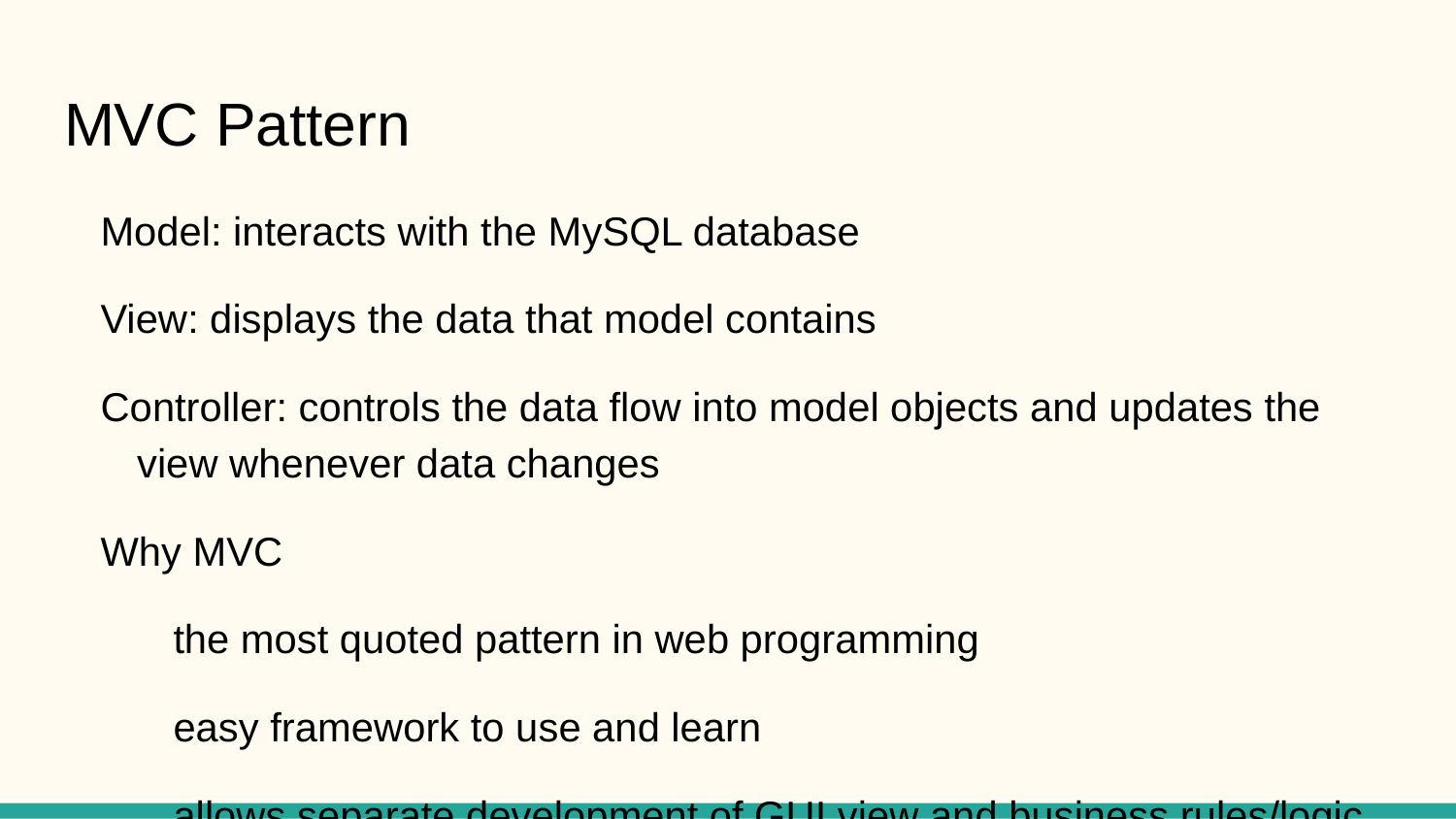

# MVC Pattern
Model: interacts with the MySQL database
View: displays the data that model contains
Controller: controls the data flow into model objects and updates the view whenever data changes
Why MVC
the most quoted pattern in web programming
easy framework to use and learn
allows separate development of GUI view and business rules/logic on model